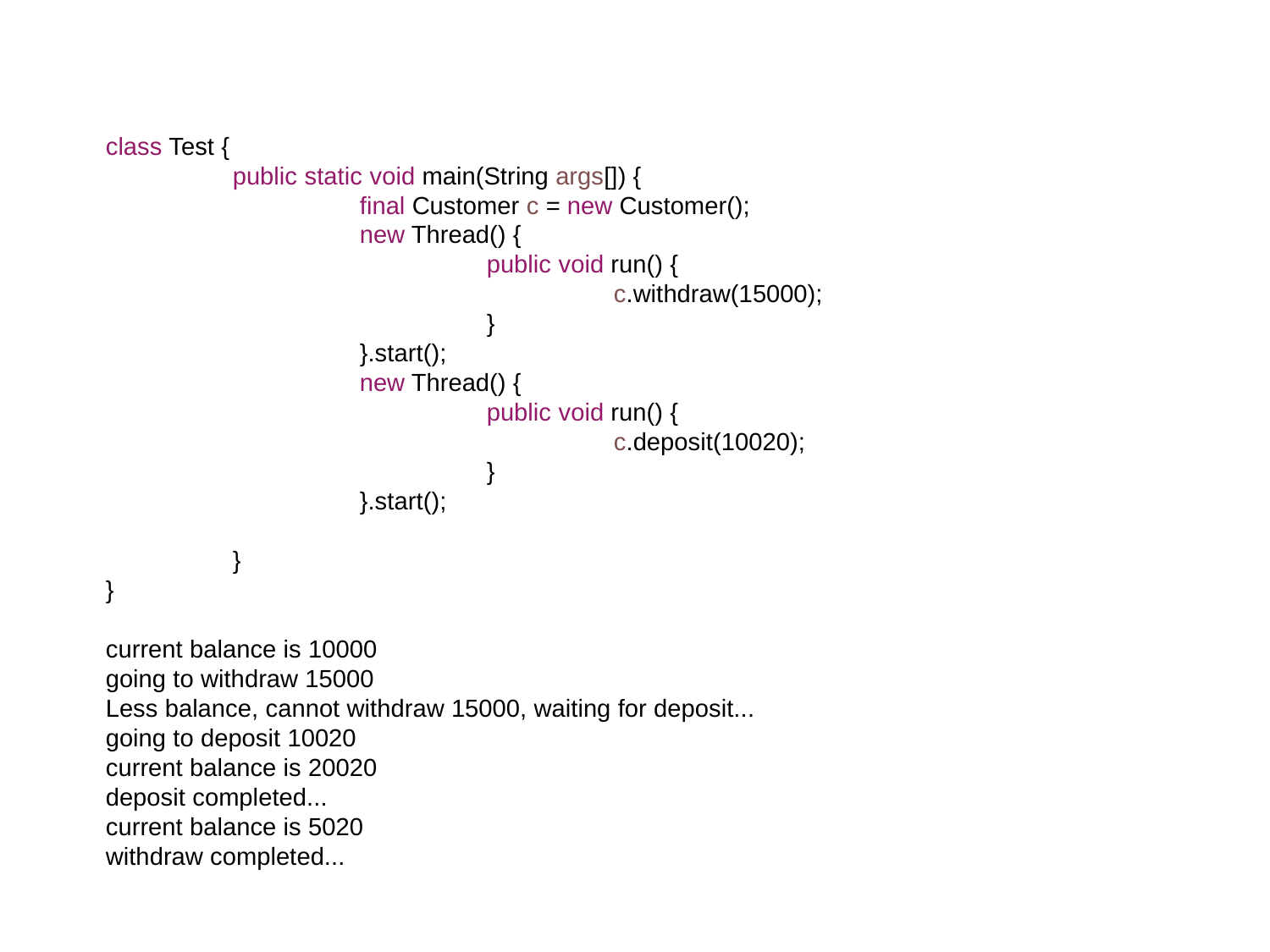

class Test {
	public static void main(String args[]) {
		final Customer c = new Customer();
		new Thread() {
			public void run() {
				c.withdraw(15000);
			}
		}.start();
		new Thread() {
			public void run() {
				c.deposit(10020);
			}
		}.start();

	}
}

current balance is 10000
going to withdraw 15000
Less balance, cannot withdraw 15000, waiting for deposit...
going to deposit 10020
current balance is 20020
deposit completed...
current balance is 5020
withdraw completed...